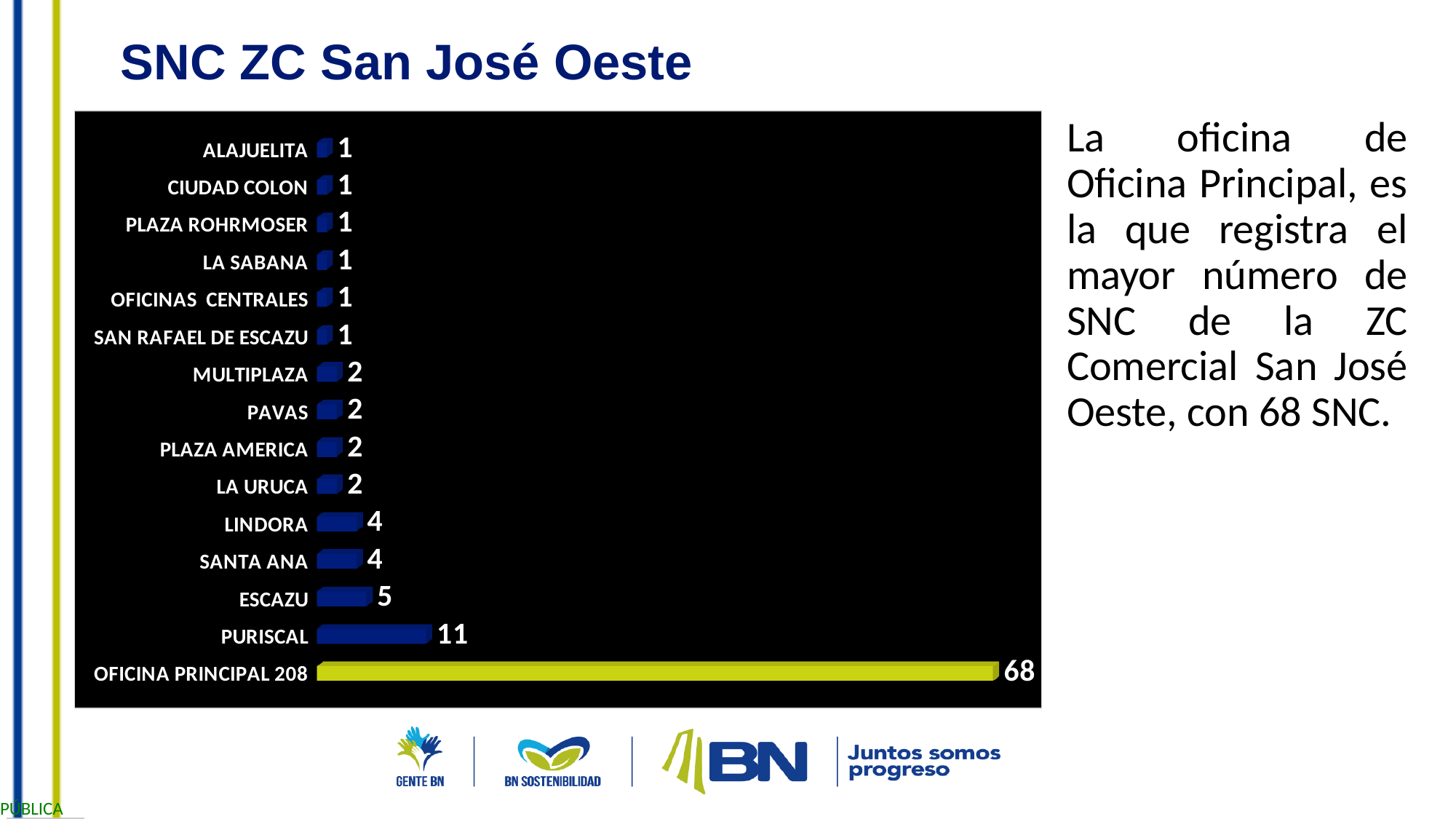

# SNC ZC San José Oeste

[unsupported chart]

La oficina de Oficina Principal, es la que registra el mayor número de SNC de la ZC Comercial San José Oeste, con 68 SNC.